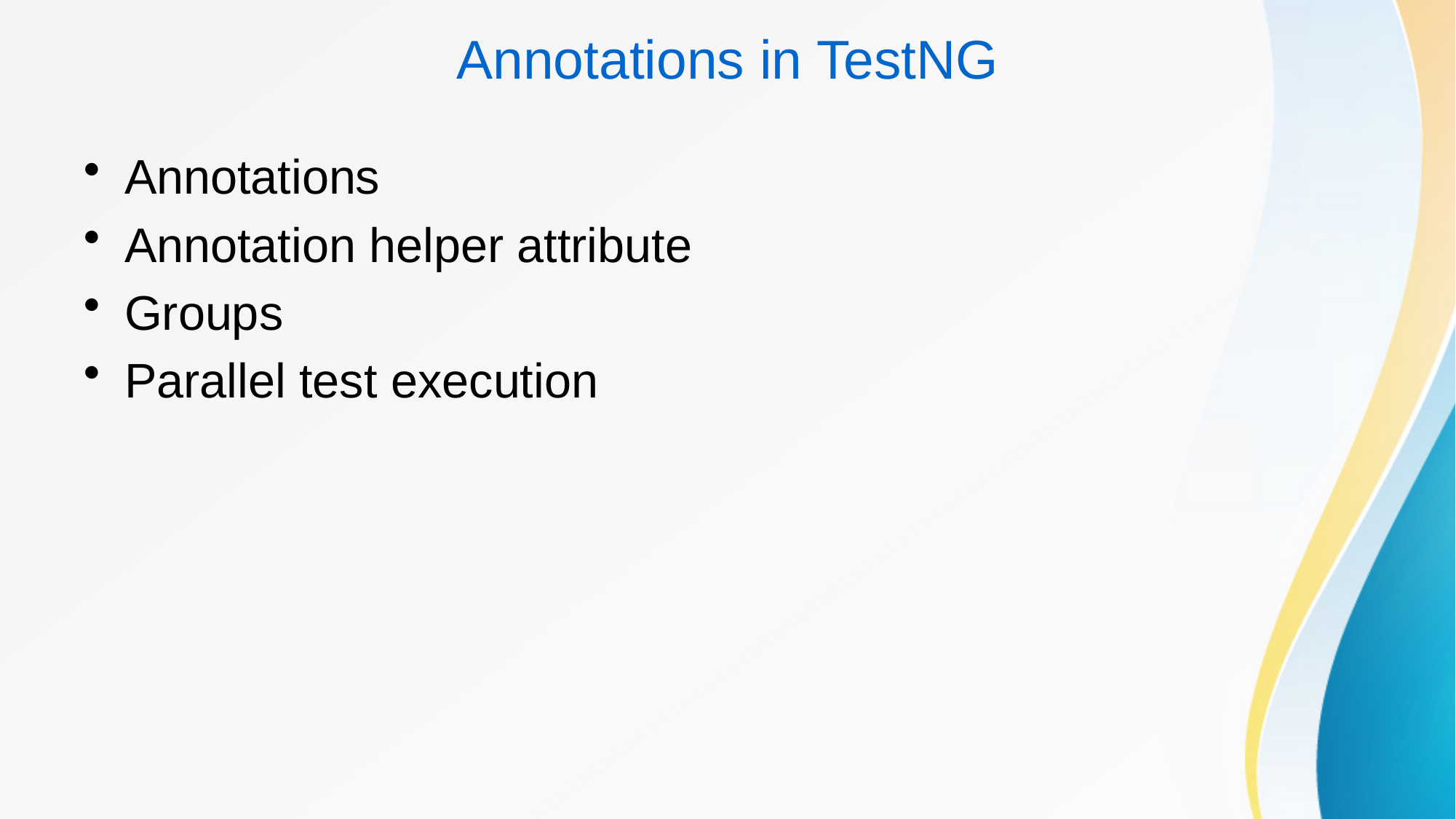

# Annotations in TestNG
Annotations
Annotation helper attribute
Groups
Parallel test execution